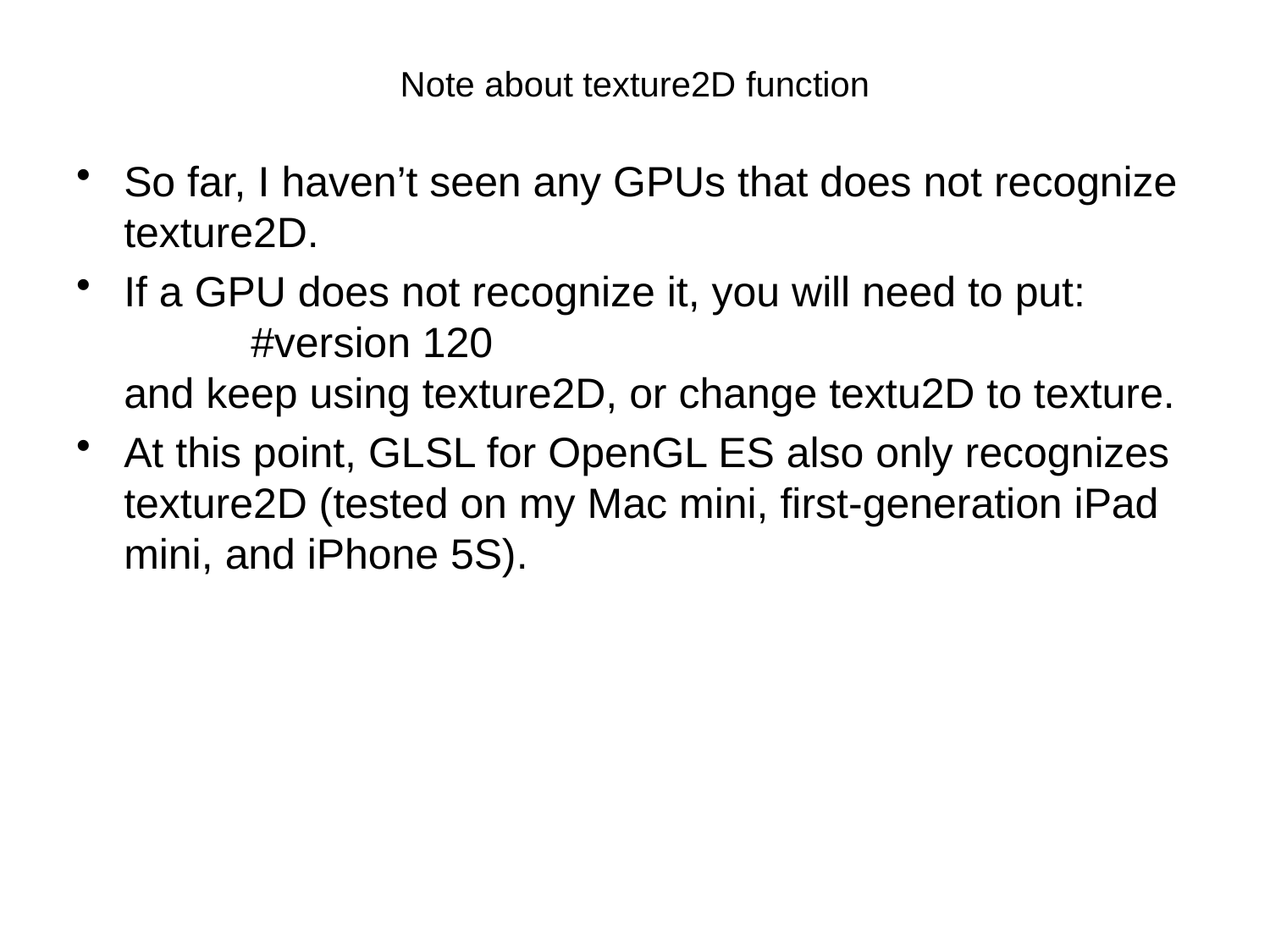

# Note about texture2D function
So far, I haven’t seen any GPUs that does not recognize texture2D.
If a GPU does not recognize it, you will need to put:
 	#version 120
and keep using texture2D, or change textu2D to texture.
At this point, GLSL for OpenGL ES also only recognizes texture2D (tested on my Mac mini, first-generation iPad mini, and iPhone 5S).